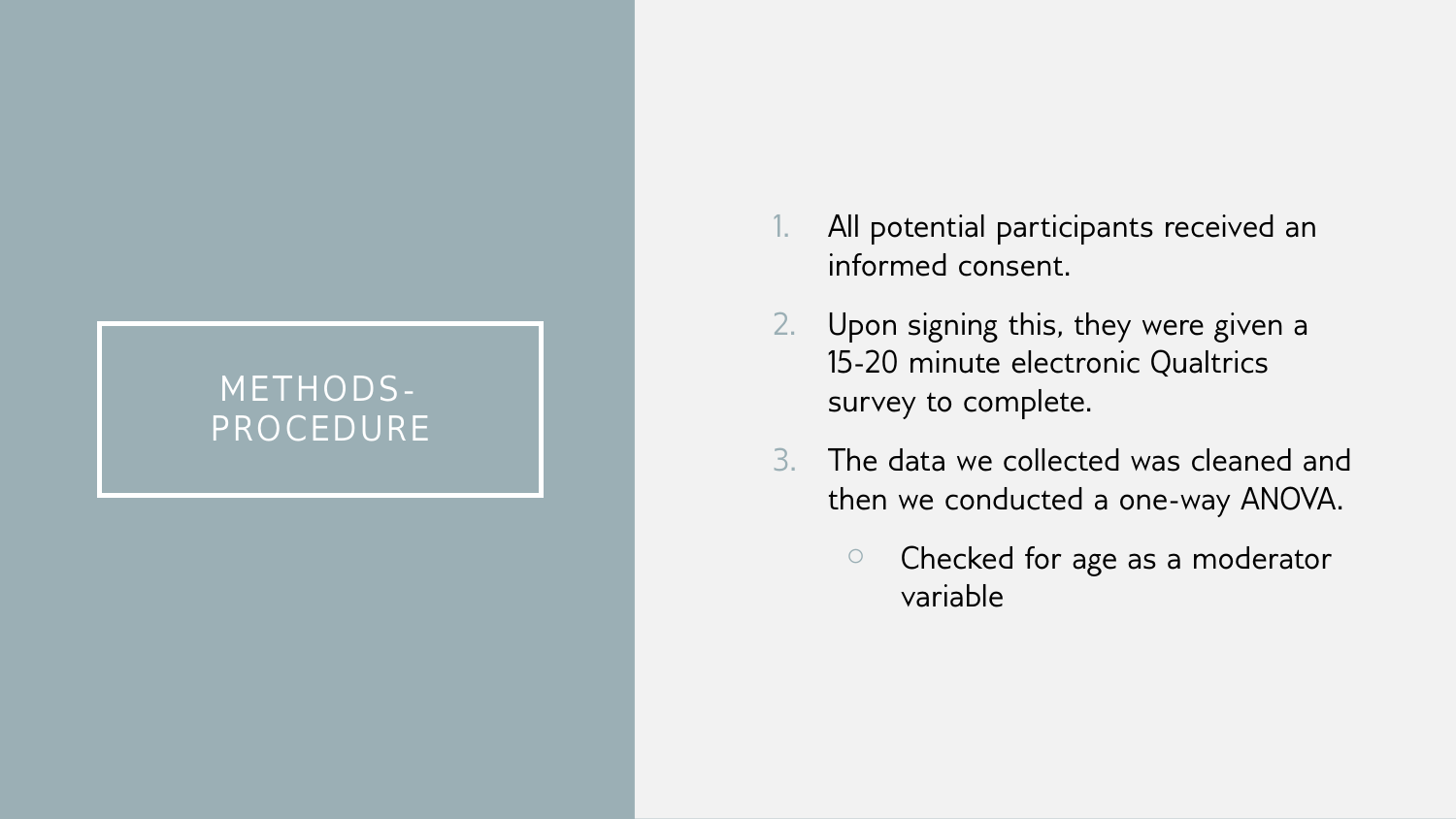

All potential participants received an informed consent.
Upon signing this, they were given a 15-20 minute electronic Qualtrics survey to complete.
The data we collected was cleaned and then we conducted a one-way ANOVA.
Checked for age as a moderator variable
# Methods- Procedure